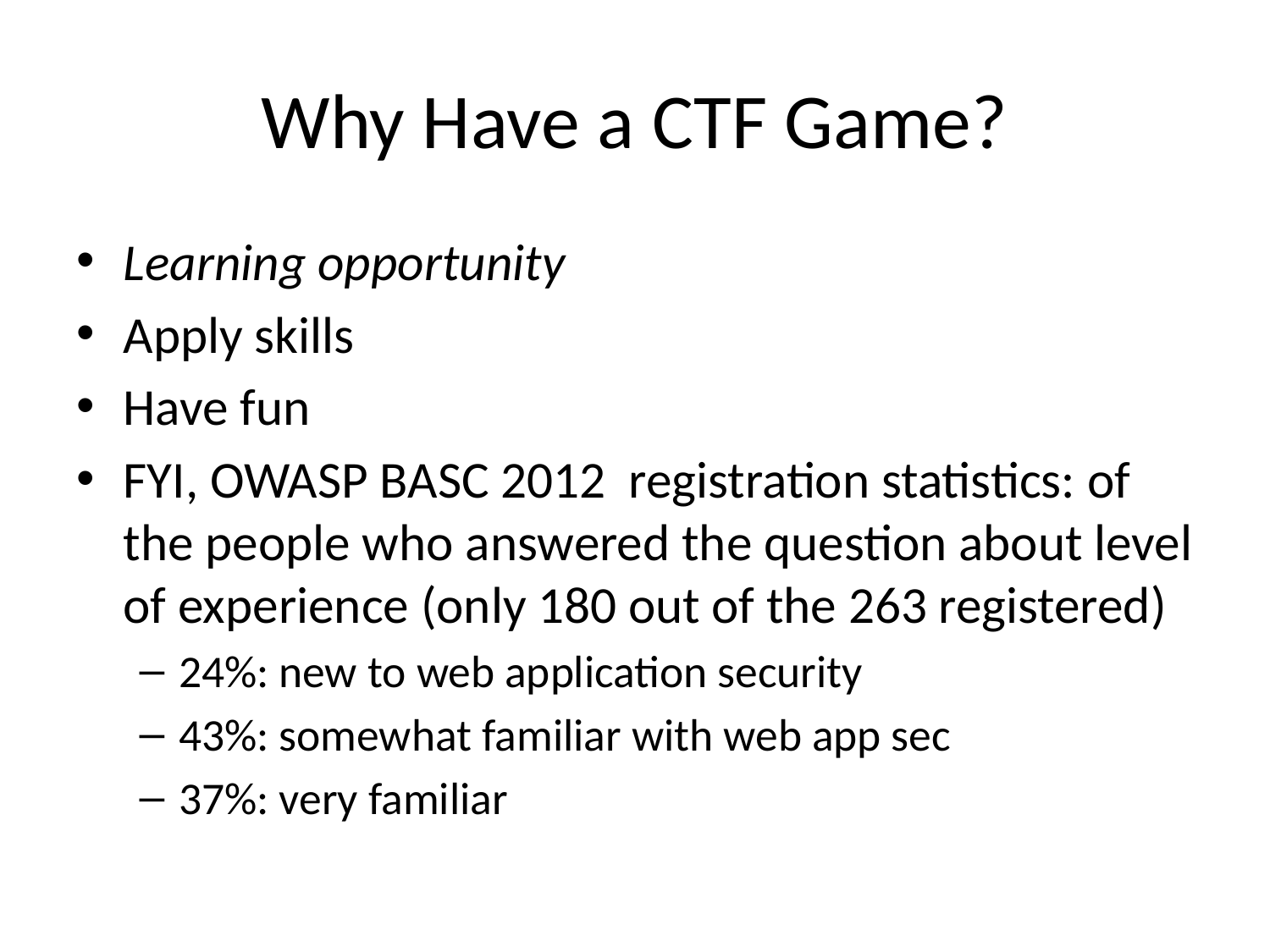

# Why Have a CTF Game?
Learning opportunity
Apply skills
Have fun
FYI, OWASP BASC 2012  registration statistics: of the people who answered the question about level of experience (only 180 out of the 263 registered)
24%: new to web application security
43%: somewhat familiar with web app sec
37%: very familiar